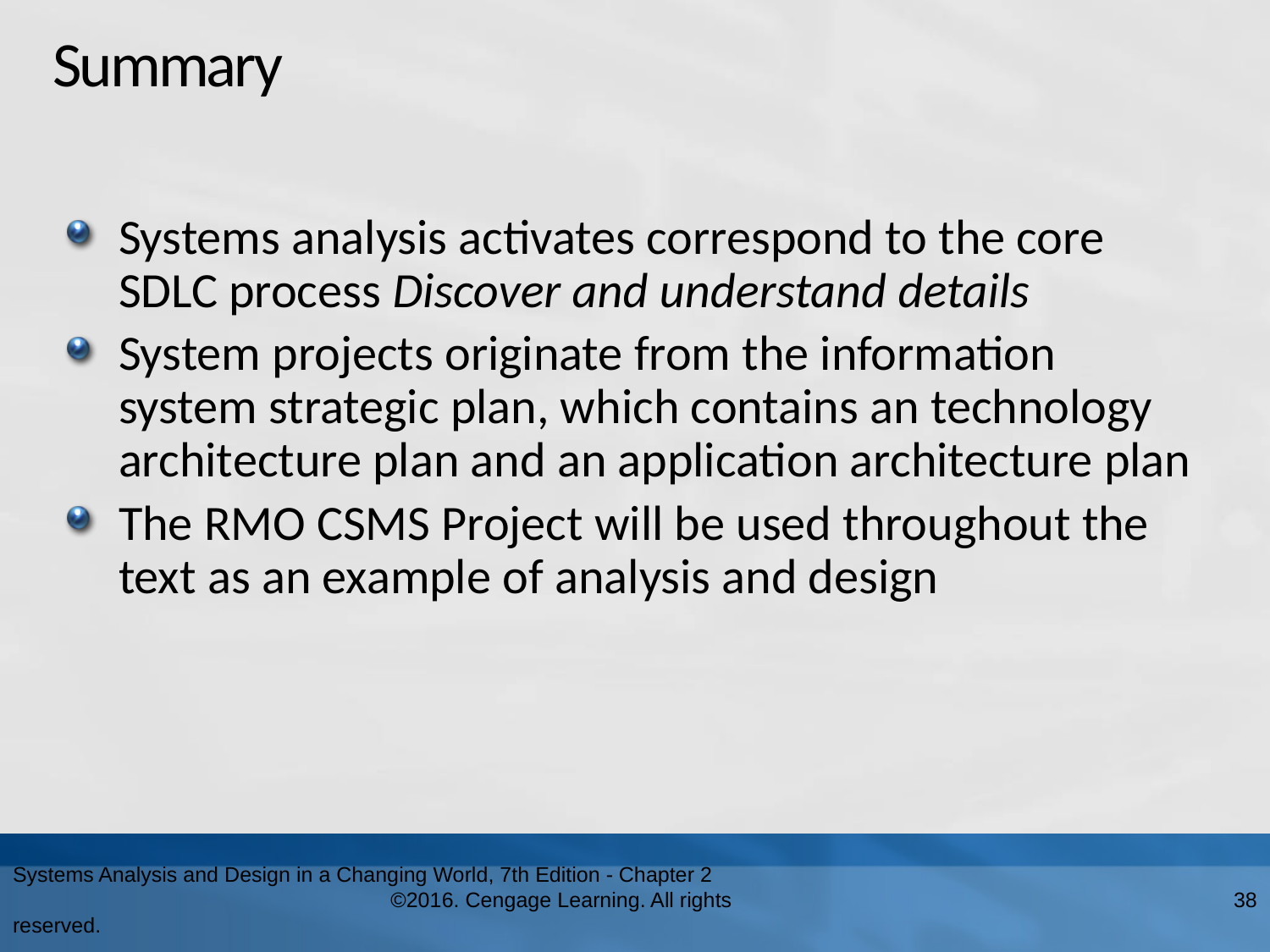

# Summary
Systems analysis activates correspond to the core SDLC process Discover and understand details
System projects originate from the information system strategic plan, which contains an technology architecture plan and an application architecture plan
The RMO CSMS Project will be used throughout the text as an example of analysis and design
Systems Analysis and Design in a Changing World, 7th Edition - Chapter 2                                                                      ©2016. Cengage Learning. All rights reserved.
38